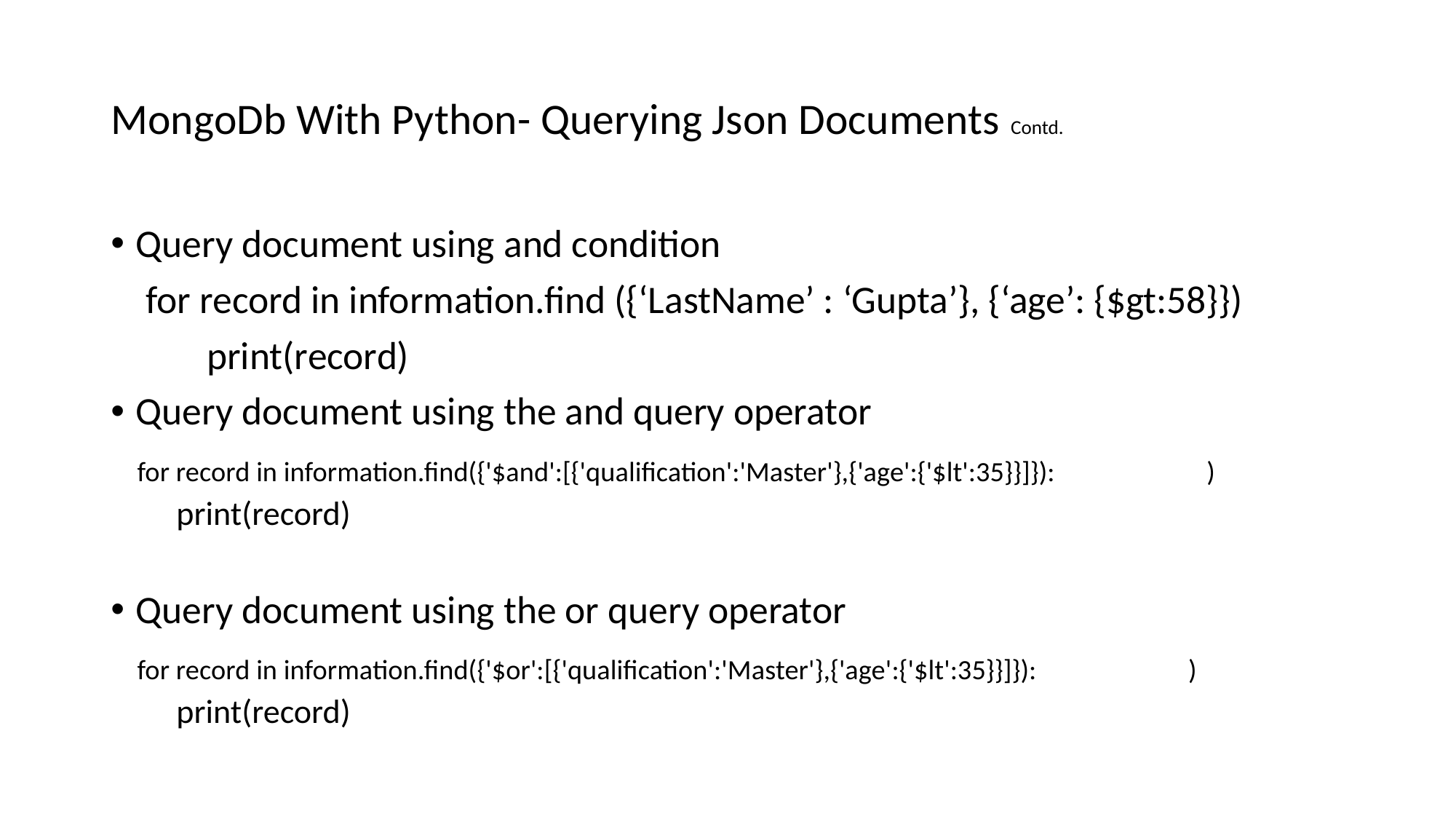

# MongoDb With Python- Querying Json Documents Contd.
Query document using and condition
    for record in information.find ({‘LastName’ : ‘Gupta’}, {‘age’: {$gt:58}})
           print(record)
Query document using the and query operator
   for record in information.find({'$and':[{'qualification':'Master'},{'age':{'$lt':35}}]}):                        )
  print(record)

Query document using the or query operator
   for record in information.find({'$or':[{'qualification':'Master'},{'age':{'$lt':35}}]}):                        )
  print(record)